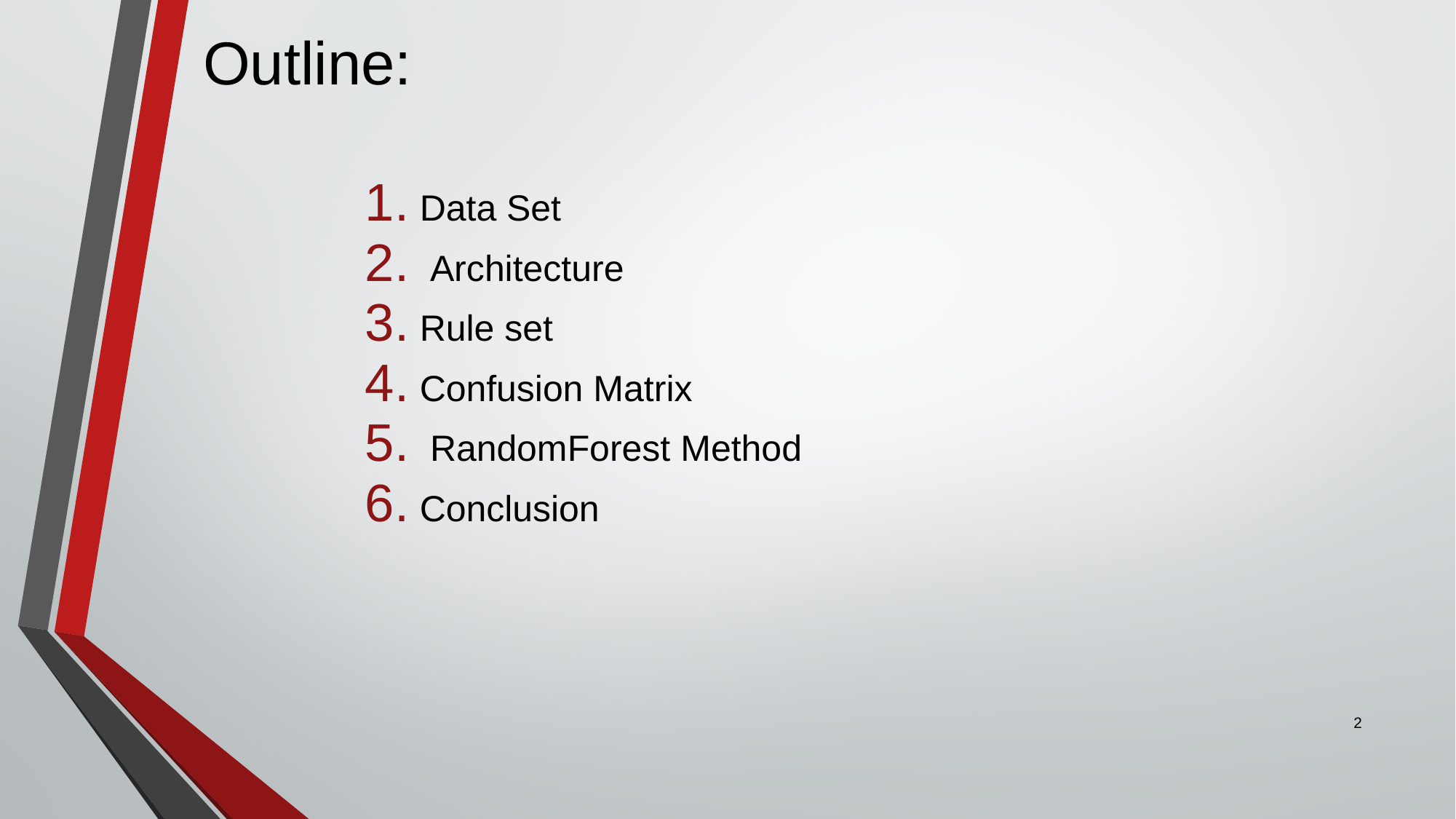

# Outline:
Data Set
 Architecture
Rule set
Confusion Matrix
 RandomForest Method
Conclusion

2